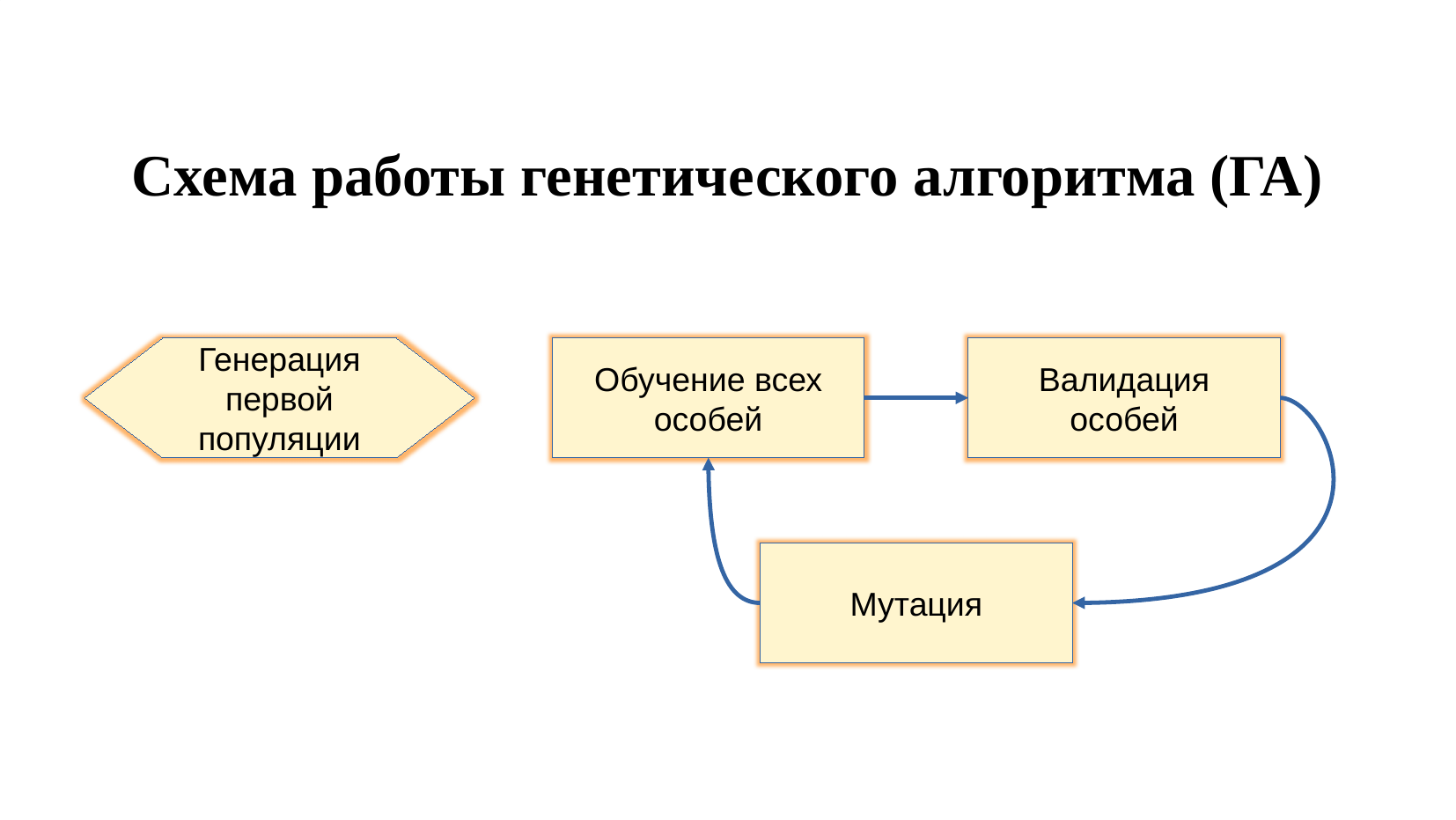

# Схема работы генетического алгоритма (ГА)
Генерация первой популяции
Обучение всех особей
Валидация особей
Мутация